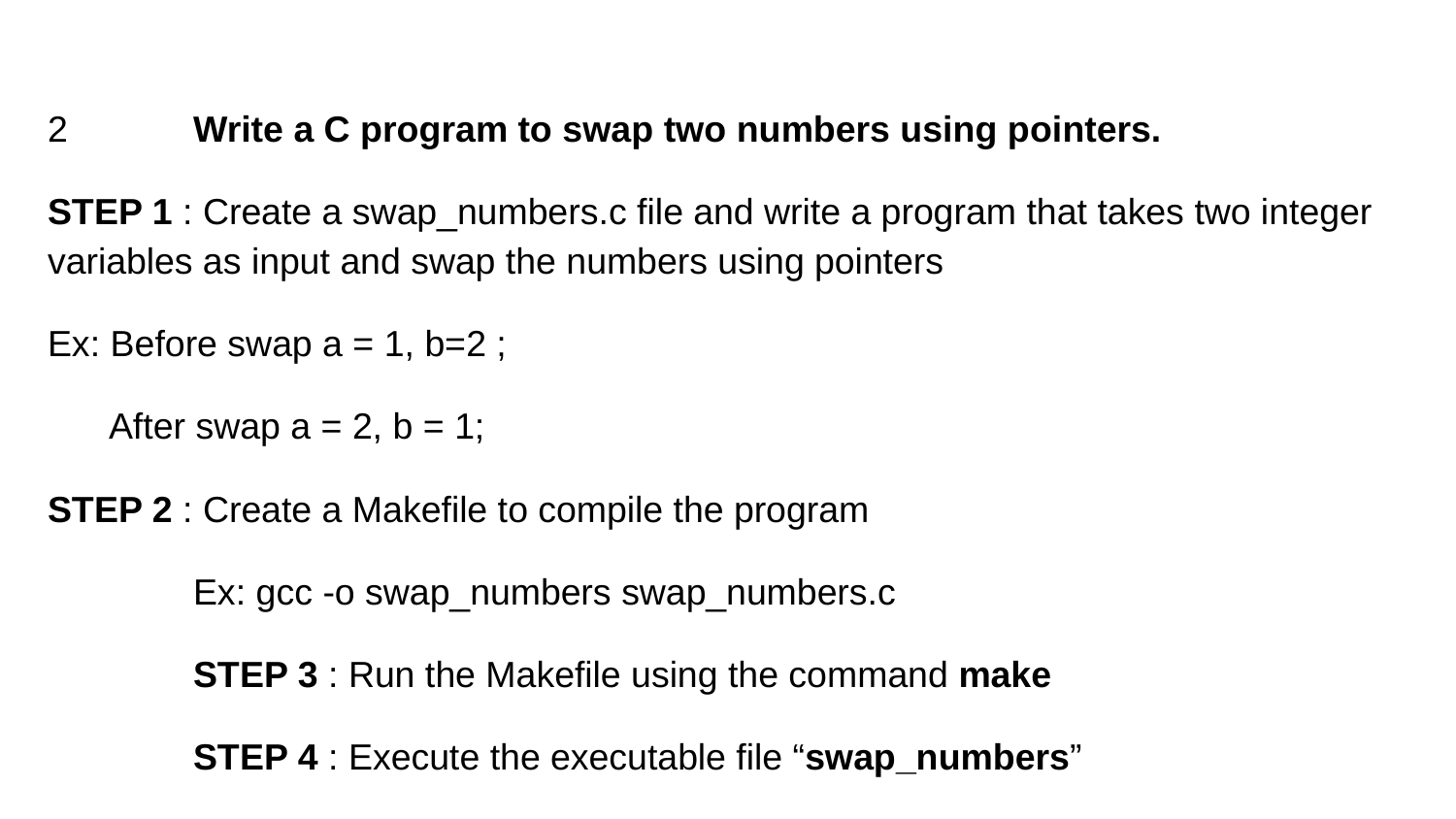

2	Write a C program to swap two numbers using pointers.
STEP 1 : Create a swap_numbers.c file and write a program that takes two integer variables as input and swap the numbers using pointers
Ex: Before swap a = 1, b=2 ;
      After swap a = 2, b = 1;
STEP 2 : Create a Makefile to compile the program
Ex: gcc -o swap_numbers swap_numbers.c
STEP 3 : Run the Makefile using the command make
STEP 4 : Execute the executable file “swap_numbers”